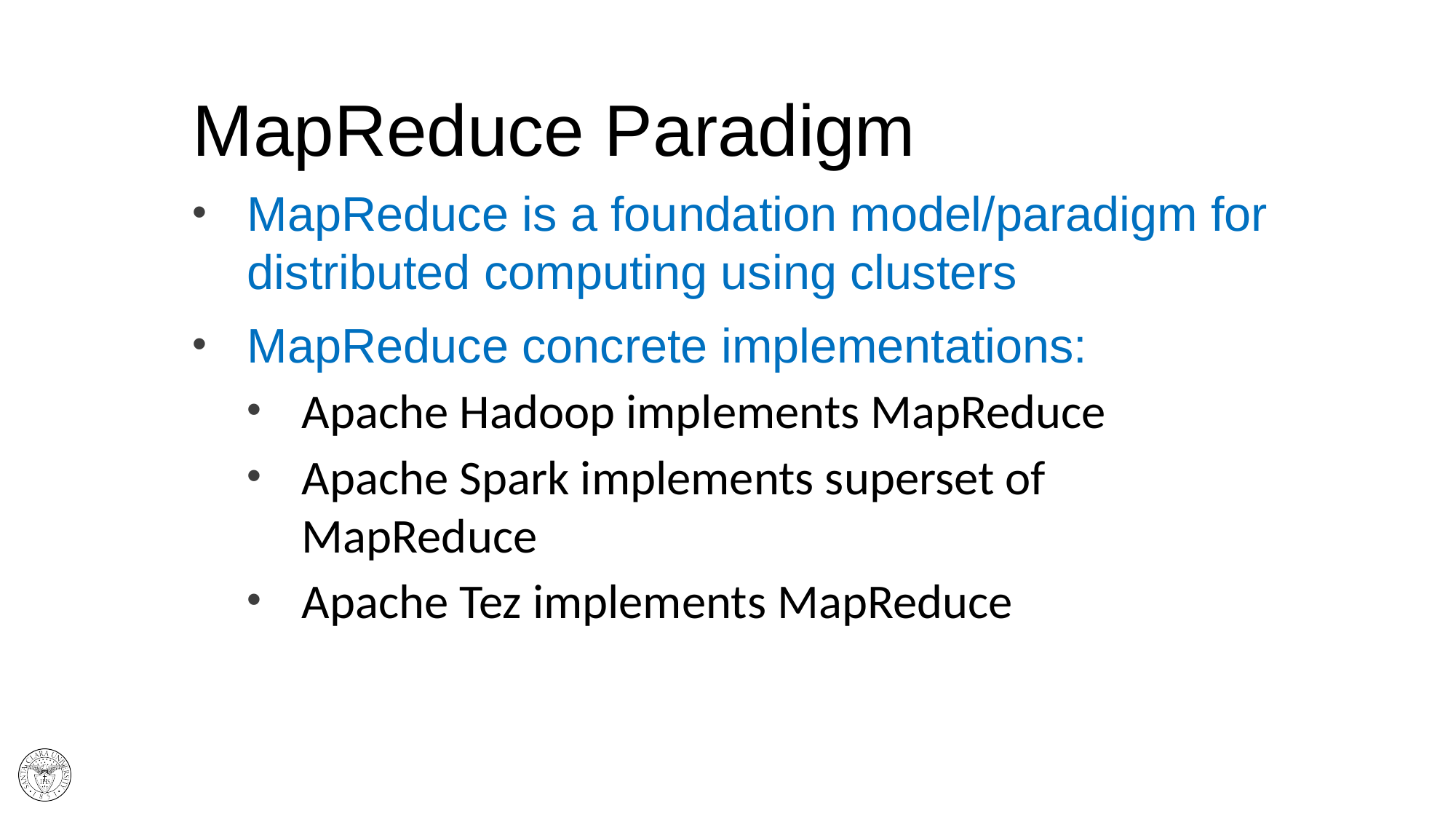

# MapReduce Paradigm
MapReduce is a foundation model/paradigm for distributed computing using clusters
MapReduce concrete implementations:
Apache Hadoop implements MapReduce
Apache Spark implements superset of MapReduce
Apache Tez implements MapReduce